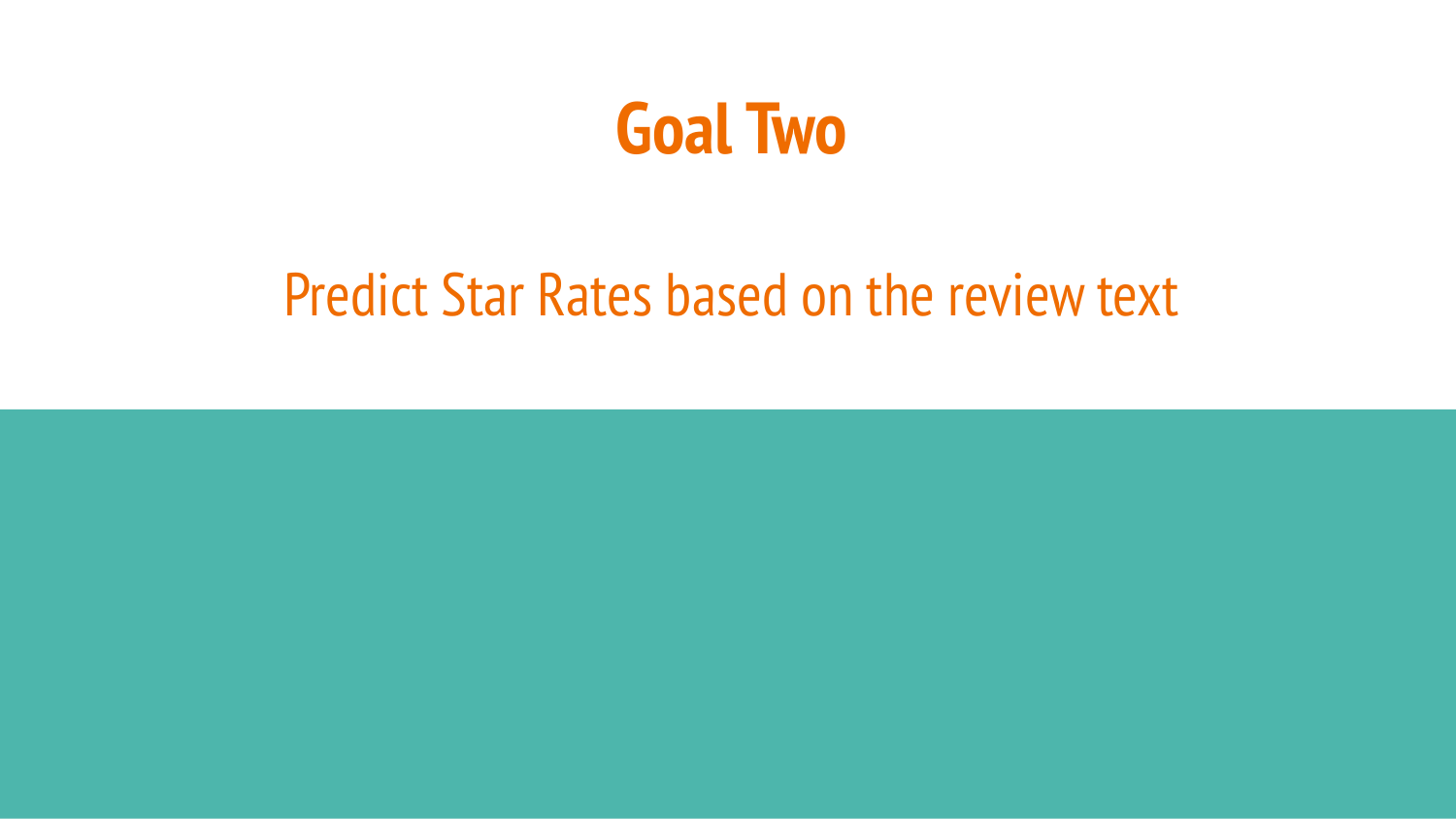

# Goal Two

Predict Star Rates based on the review text